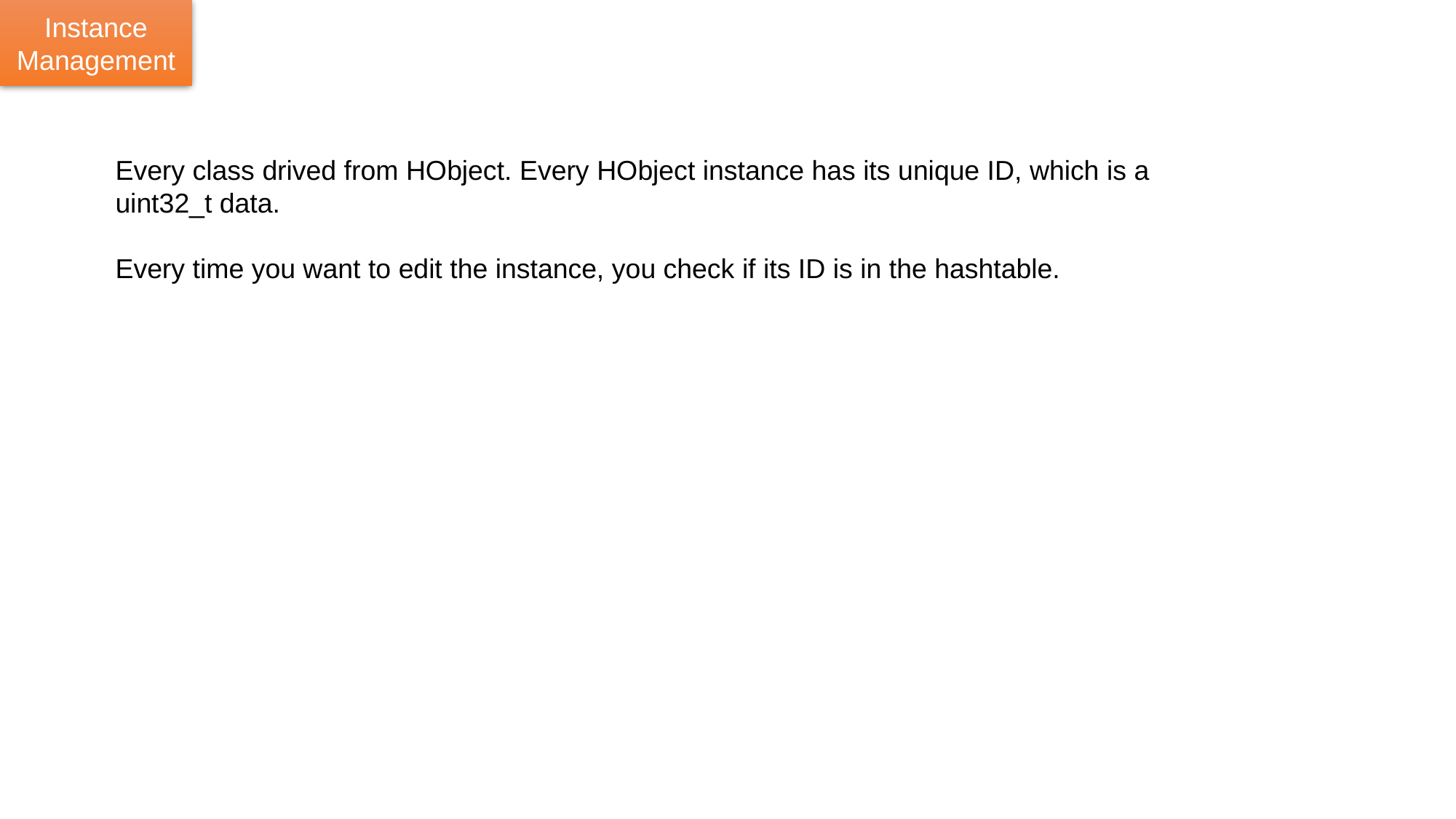

Instance Management
Every class drived from HObject. Every HObject instance has its unique ID, which is a uint32_t data.

Every time you want to edit the instance, you check if its ID is in the hashtable.